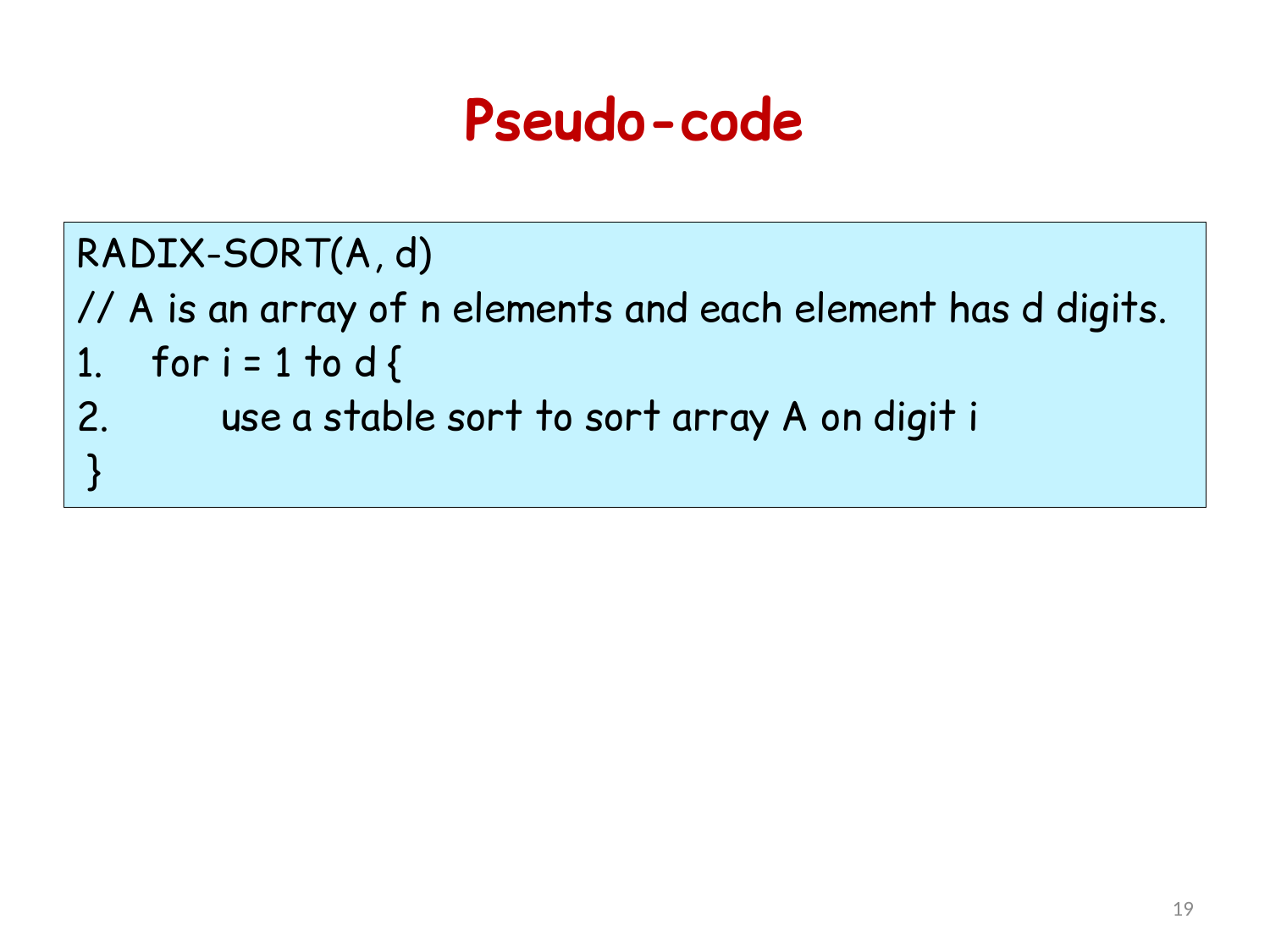

# Pseudo-code
RADIX-SORT(A, d)
// A is an array of n elements and each element has d digits.
 for i = 1 to d {
       use a stable sort to sort array A on digit i
 }

19